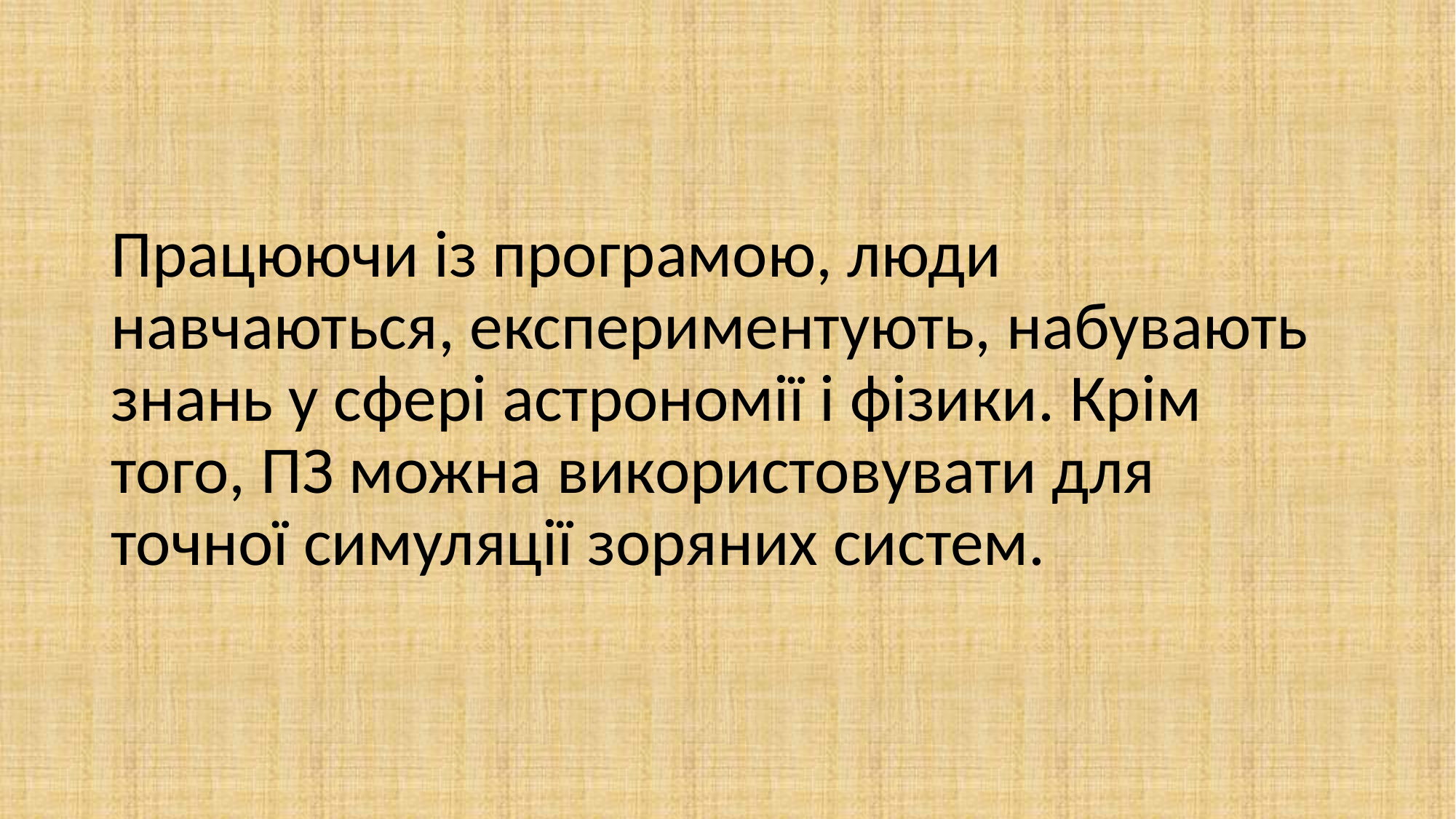

# Працюючи із програмою, люди навчаються, експериментують, набувають знань у сфері астрономії і фізики. Крім того, ПЗ можна використовувати для точної симуляції зоряних систем.